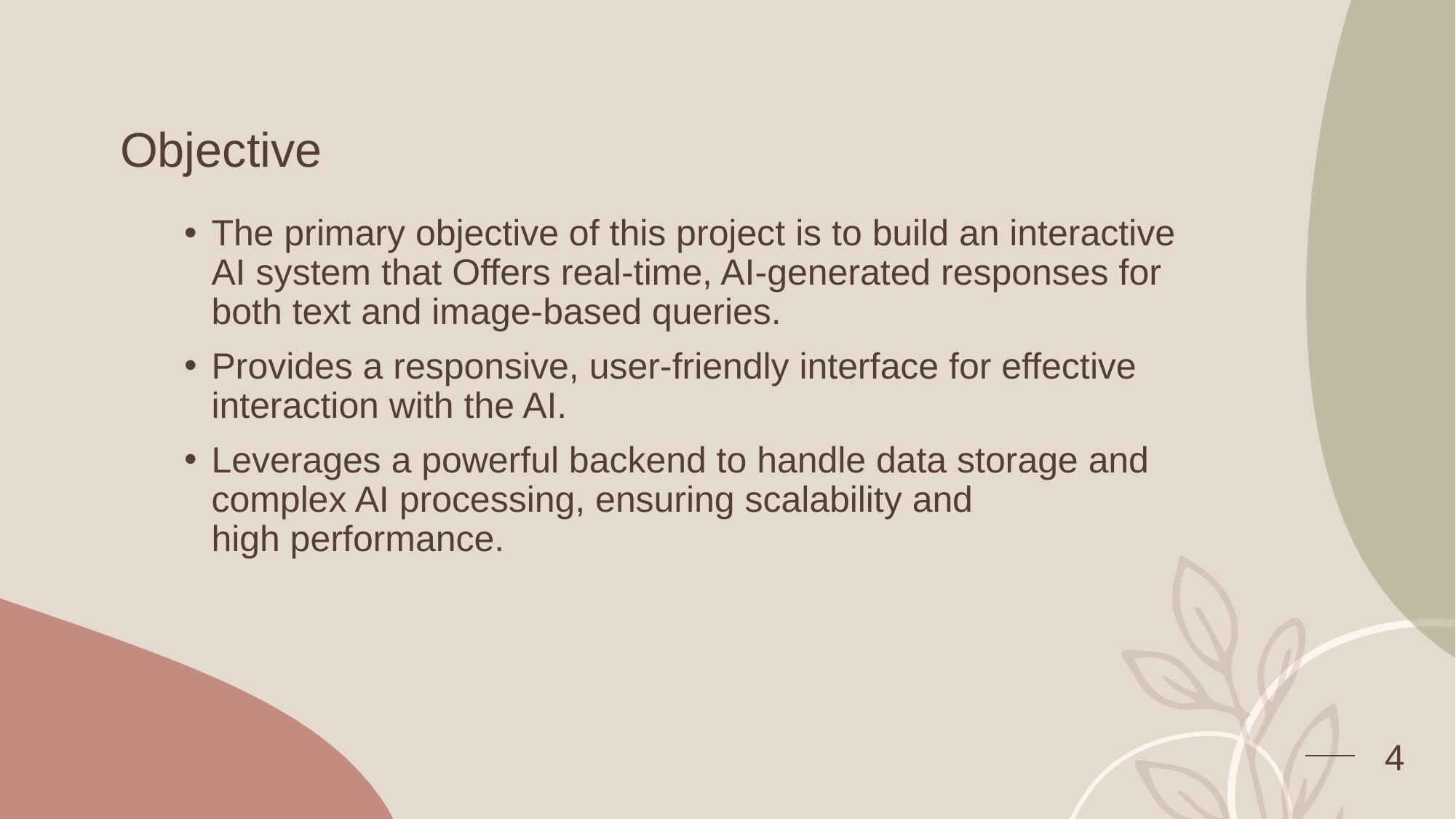

# Objective
The primary objective of this project is to build an interactive AI system that Offers real-time, AI-generated responses for both text and image-based queries.
Provides a responsive, user-friendly interface for effective interaction with the AI.
Leverages a powerful backend to handle data storage and complex AI processing, ensuring scalability and high performance.

4